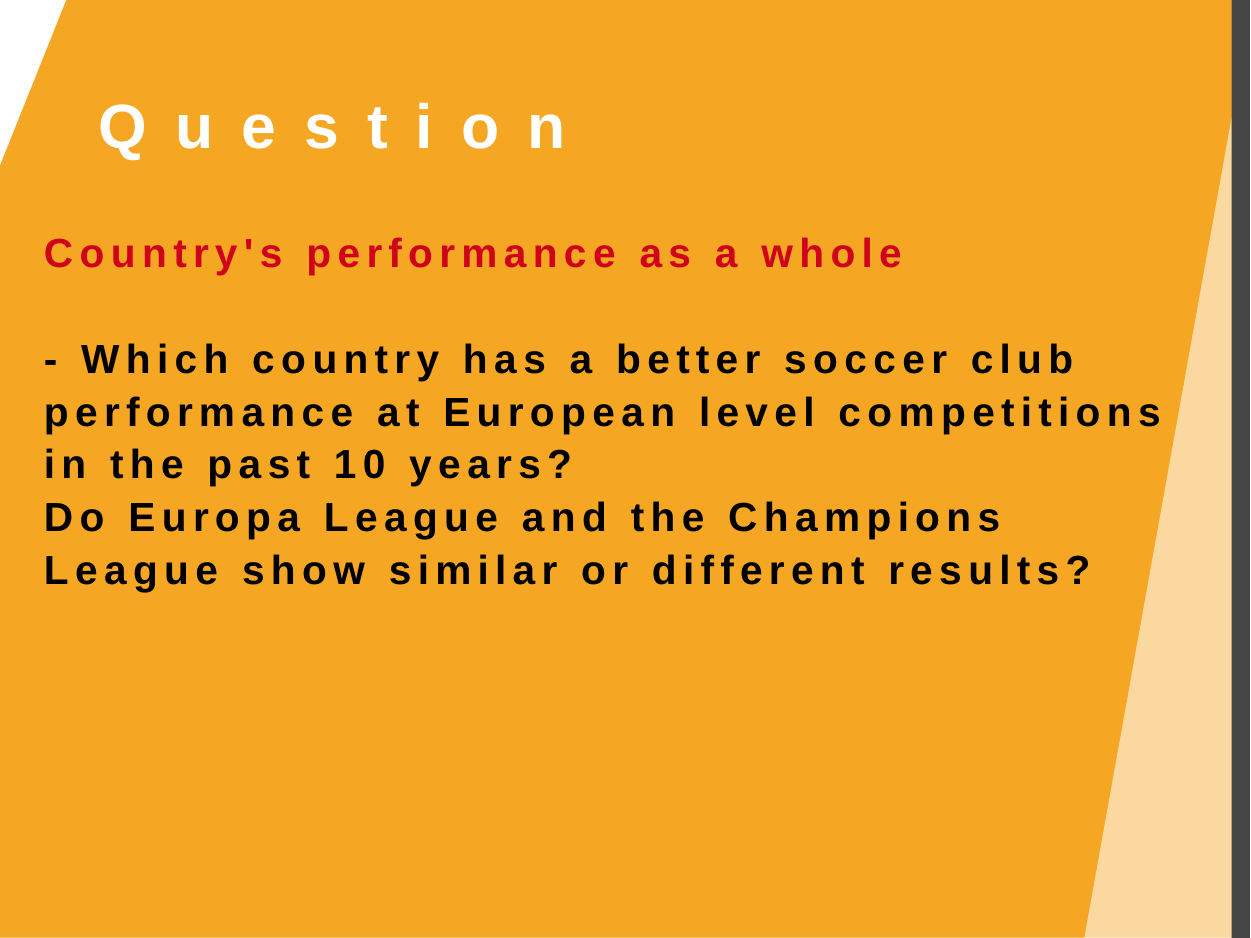

Question
Country's performance as a whole

- Which country has a better soccer club performance at European level competitions in the past 10 years?
Do Europa League and the Champions League show similar or different results?